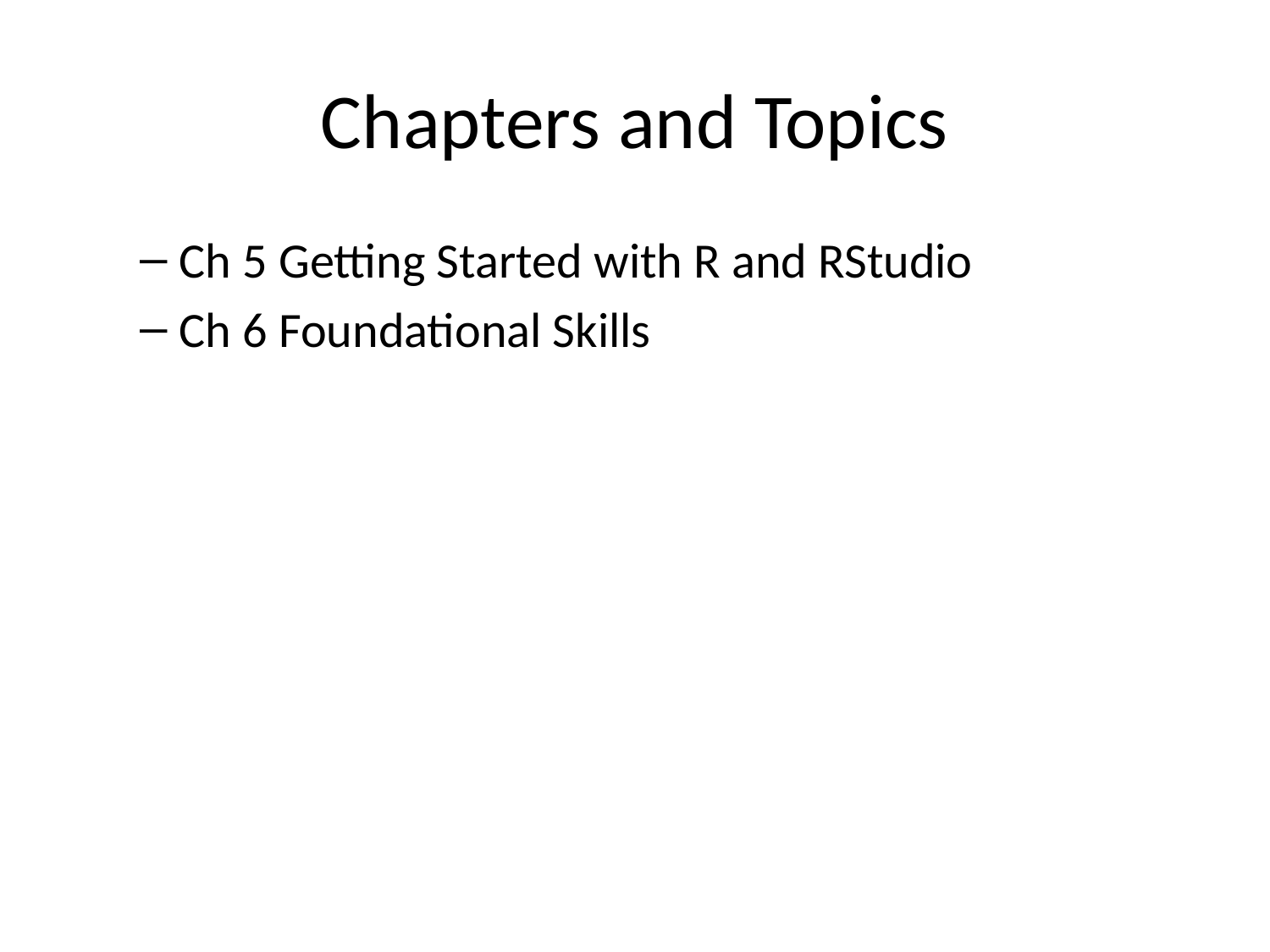

# Chapters and Topics
Ch 5 Getting Started with R and RStudio
Ch 6 Foundational Skills